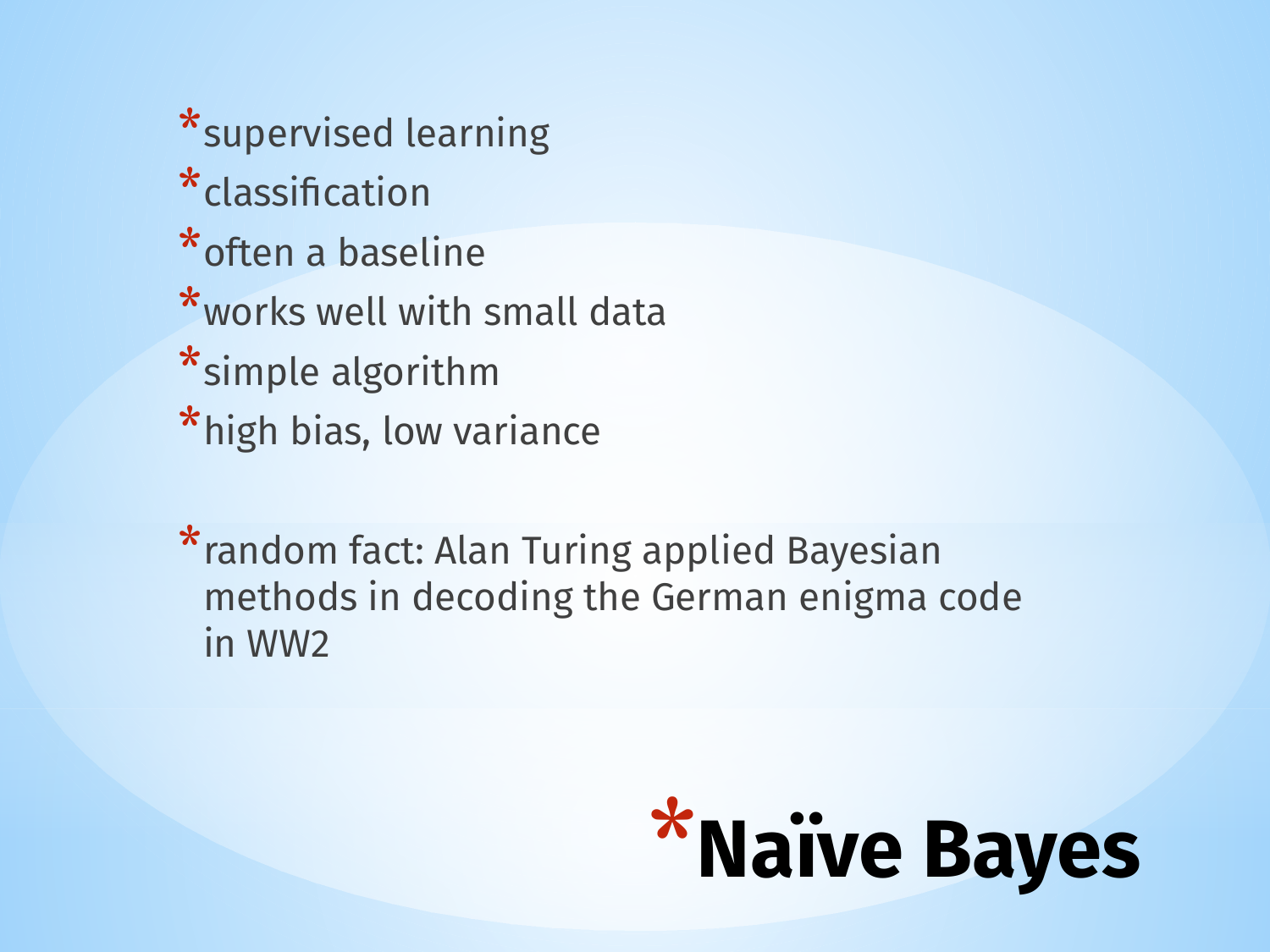

supervised learning
classification
often a baseline
works well with small data
simple algorithm
high bias, low variance

random fact: Alan Turing applied Bayesian methods in decoding the German enigma code in WW2
# Naïve Bayes